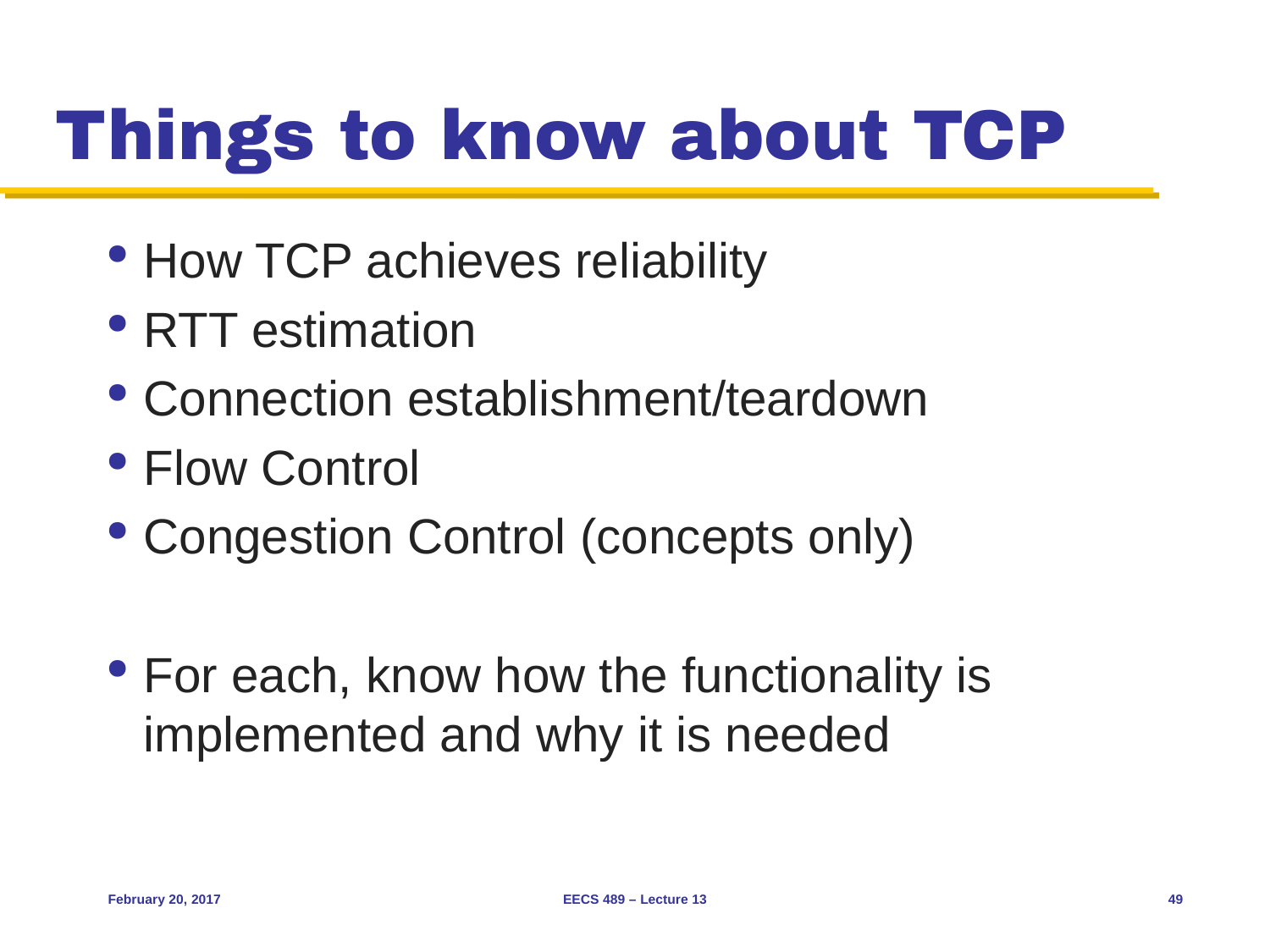

# Things to know about TCP
How TCP achieves reliability
RTT estimation
Connection establishment/teardown
Flow Control
Congestion Control (concepts only)

For each, know how the functionality is implemented and why it is needed
February 20, 2017
EECS 489 – Lecture 13
49